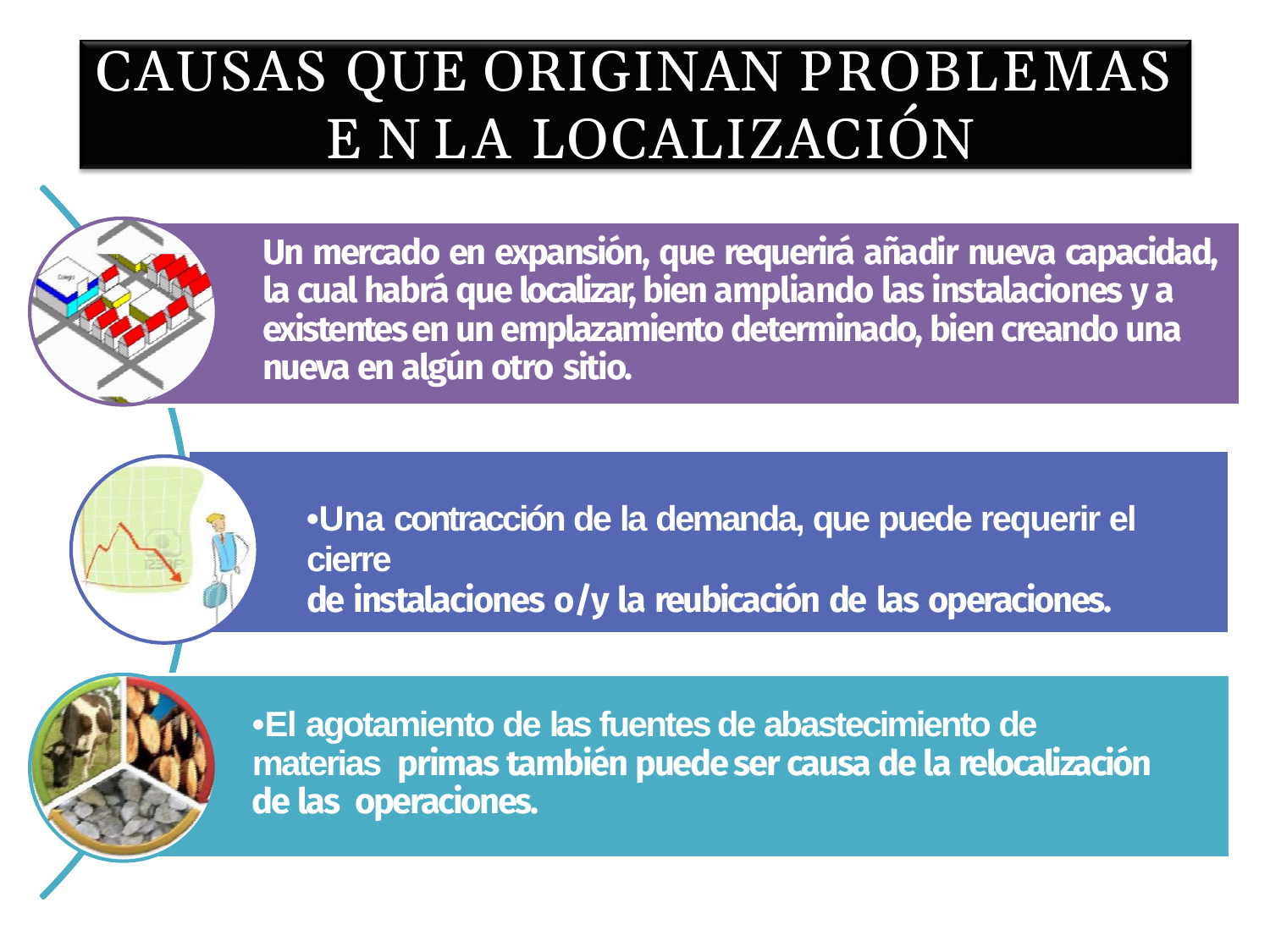

# CAUSAS QUE ORIGINAN PROBLEMAS  E N LA LOCALIZACIÓN

Un mercado en expansión, que requerirá añadir nueva capacidad,  la cual habrá que localizar, bien ampliando las instalaciones y a  existentes en un emplazamiento determinado, bien creando una  nueva en algún otro sitio.

•Una contracción de la demanda, que puede requerir el cierre
de instalaciones o/y la reubicación de las operaciones.

•El agotamiento de las fuentes de abastecimiento de materias  primas también puede ser causa de la relocalización de las  operaciones.